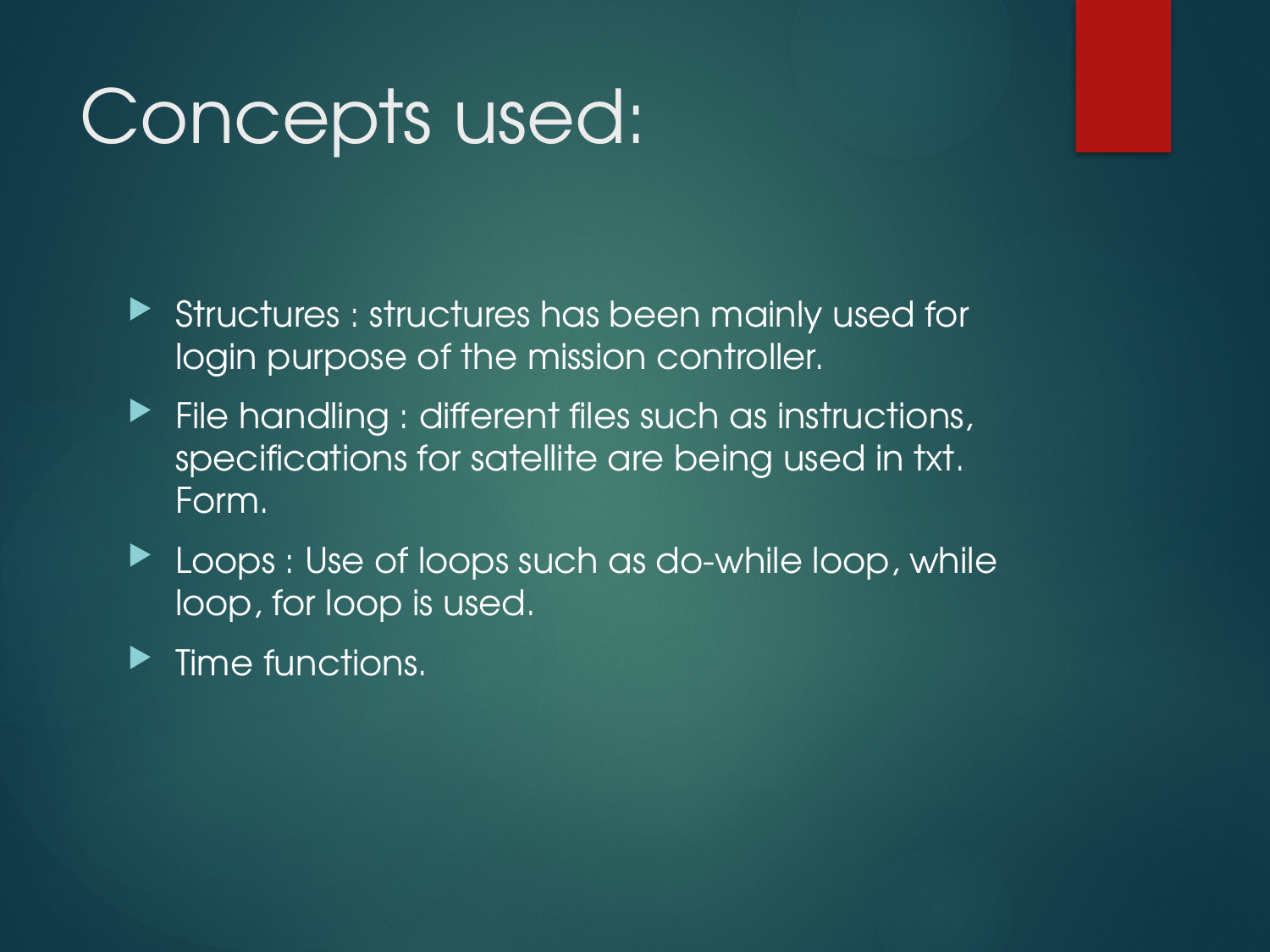

# Concepts used:
Structures : structures has been mainly used for login purpose of the mission controller.
File handling : different files such as instructions, specifications for satellite are being used in txt. Form.
Loops : Use of loops such as do-while loop, while loop, for loop is used.
Time functions.